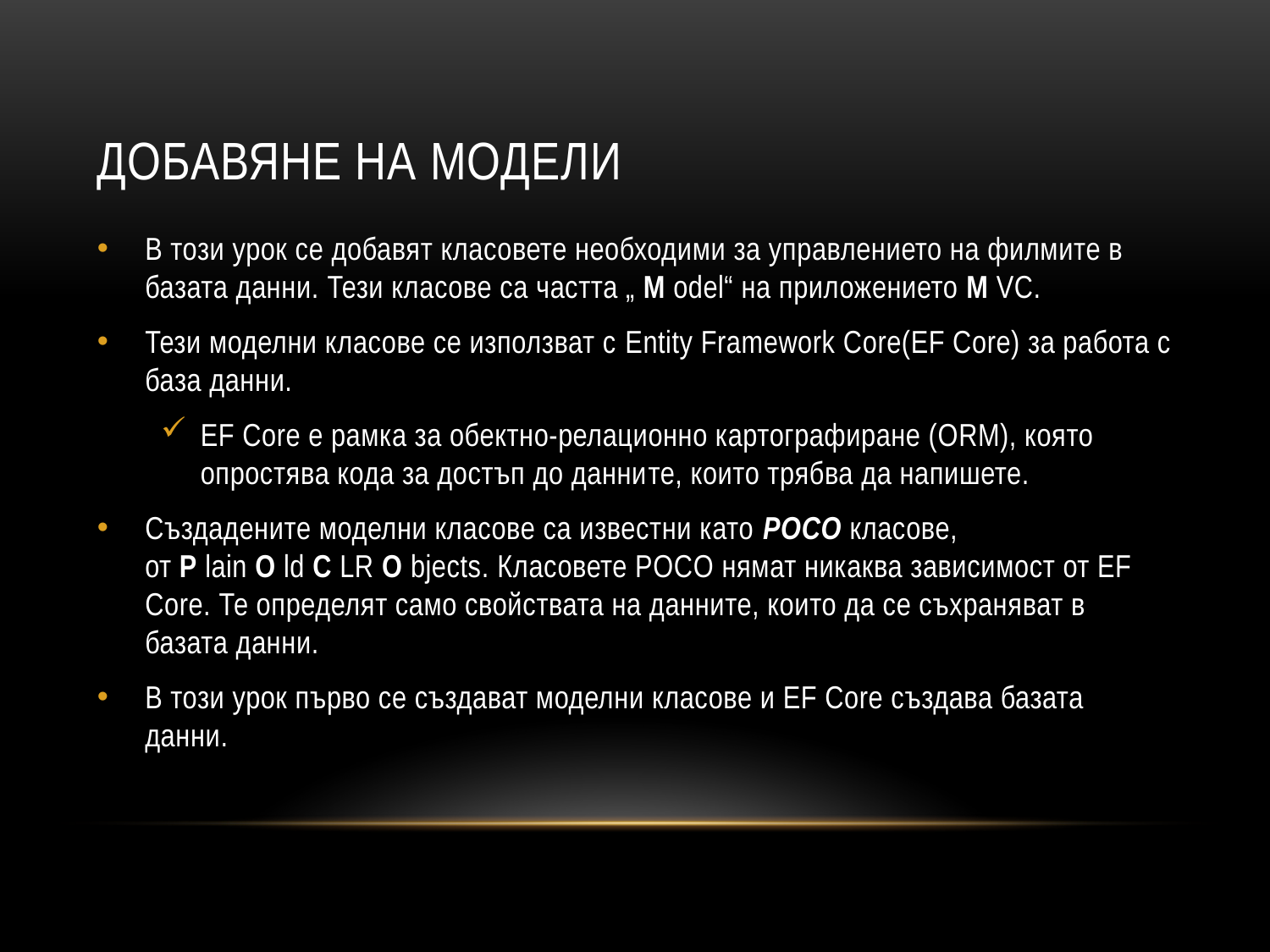

# Добавяне на модели
В този урок се добавят класовете необходими за управлението на филмите в базата данни. Тези класове са частта „ M odel“ на приложението M VC.
Тези моделни класове се използват с Entity Framework Core(EF Core) за работа с база данни.
EF Core е рамка за обектно-релационно картографиране (ORM), която опростява кода за достъп до данните, които трябва да напишете.
Създадените моделни класове са известни като POCO класове, от P lain O ld C LR O bjects. Класовете POCO нямат никаква зависимост от EF Core. Те определят само свойствата на данните, които да се съхраняват в базата данни.
В този урок първо се създават моделни класове и EF Core създава базата данни.